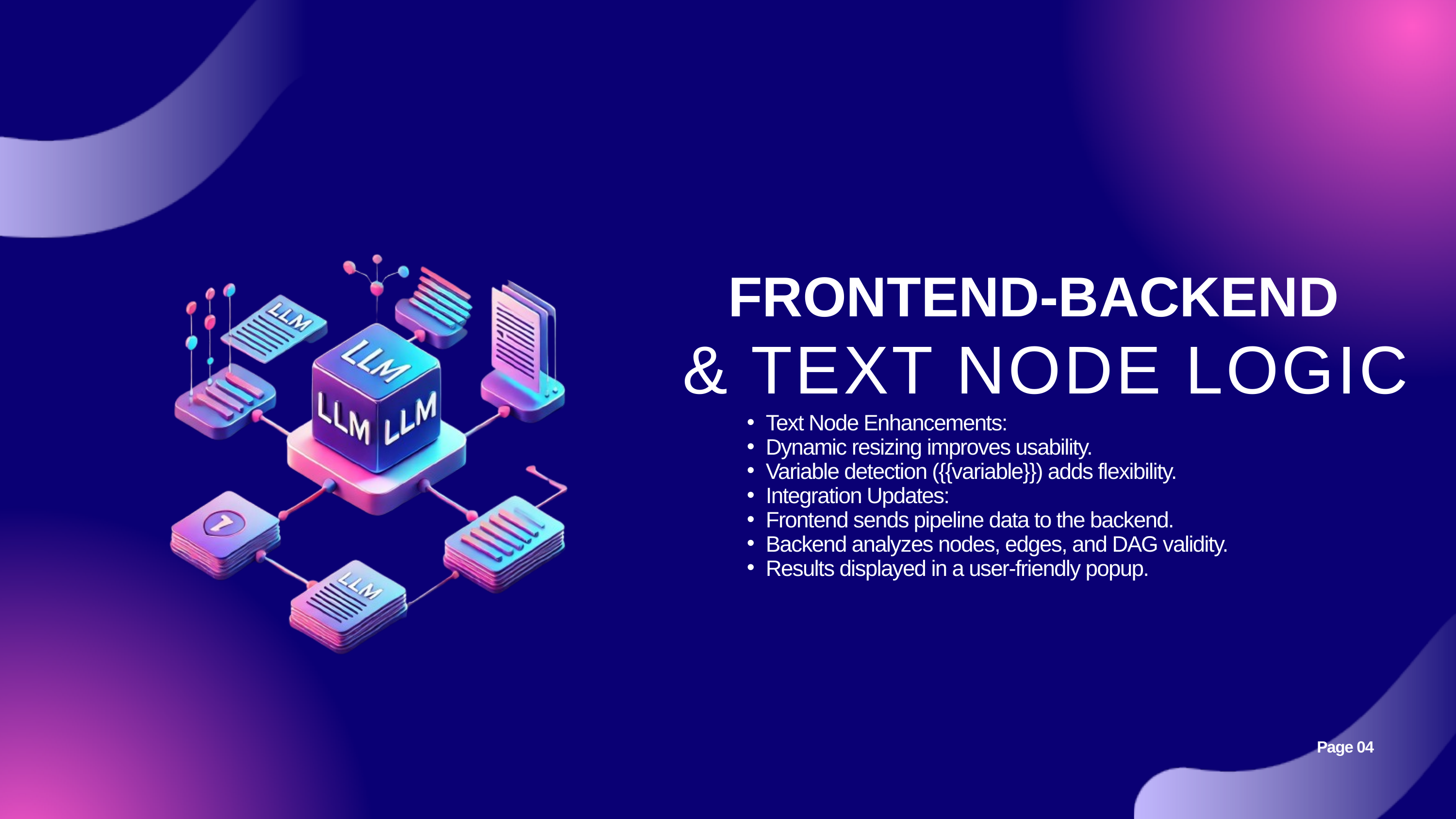

FRONTEND-BACKEND
& TEXT NODE LOGIC
Text Node Enhancements:
Dynamic resizing improves usability.
Variable detection ({{variable}}) adds flexibility.
Integration Updates:
Frontend sends pipeline data to the backend.
Backend analyzes nodes, edges, and DAG validity.
Results displayed in a user-friendly popup.

Page 04